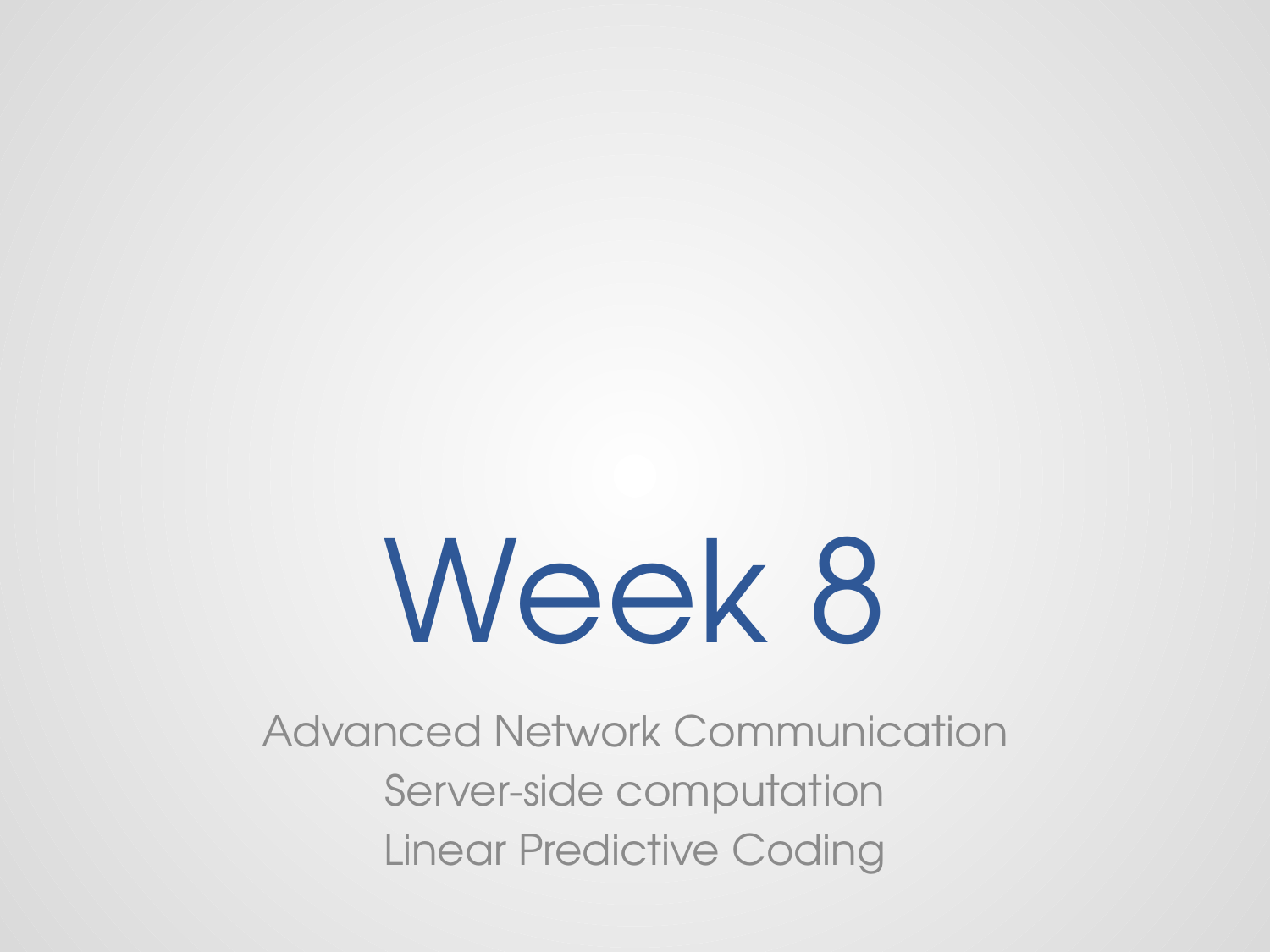

# Week 8
Advanced Network Communication
Server-side computation
Linear Predictive Coding